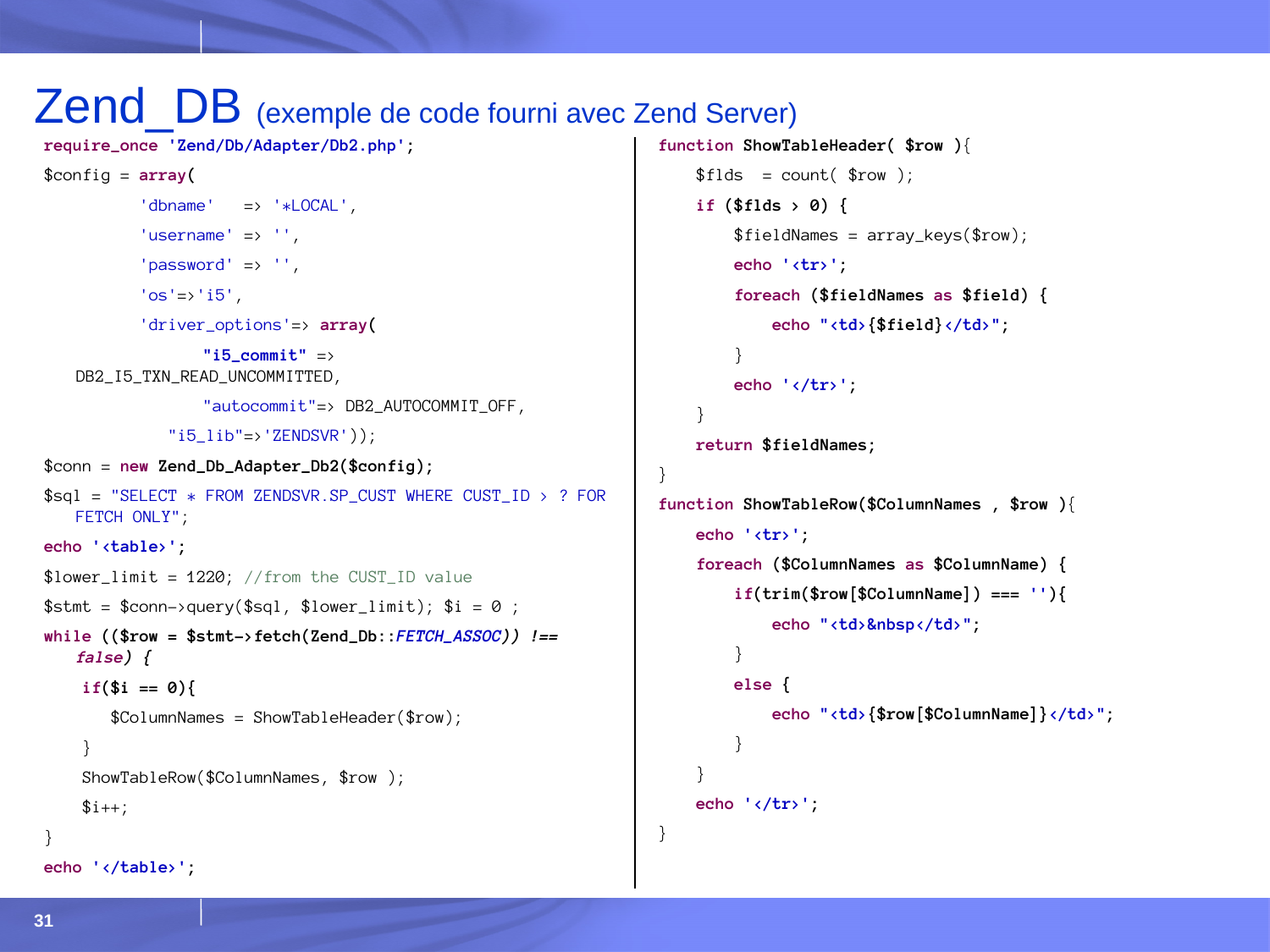

# Zend_DB (exemple de code fourni avec Zend Server)
require_once 'Zend/Db/Adapter/Db2.php';
$config = array(
          'dbname'   => '*LOCAL',
          'username' => '',
          'password' => '',
          'os'=>'i5',
          'driver_options'=> array(
		"i5_commit" => DB2_I5_TXN_READ_UNCOMMITTED,
		"autocommit"=> DB2_AUTOCOMMIT_OFF,
             "i5_lib"=>'ZENDSVR'));
$conn = new Zend_Db_Adapter_Db2($config);
$sql = "SELECT * FROM ZENDSVR.SP_CUST WHERE CUST_ID > ? FOR FETCH ONLY";
echo '<table>';
$lower_limit = 1220; //from the CUST_ID value
$stmt = $conn->query($sql, $lower_limit); $i = 0 ;
while (($row = $stmt->fetch(Zend_Db::FETCH_ASSOC)) !== false) {
    if($i == 0){
       $ColumnNames = ShowTableHeader($row);
    }
    ShowTableRow($ColumnNames, $row );
    $i++;
}
echo '</table>';

function ShowTableHeader( $row ){
    $flds  = count( $row );
    if ($flds > 0) {
        $fieldNames = array_keys($row);
        echo '<tr>';
        foreach ($fieldNames as $field) {
            echo "<td>{$field}</td>";
        }
        echo '</tr>';
    }
    return $fieldNames;
}
function ShowTableRow($ColumnNames , $row ){
    echo '<tr>';
    foreach ($ColumnNames as $ColumnName) {
        if(trim($row[$ColumnName]) === ''){
            echo "<td>&nbsp</td>";
        }
        else {
            echo "<td>{$row[$ColumnName]}</td>";
        }
    }
    echo '</tr>';
}

31